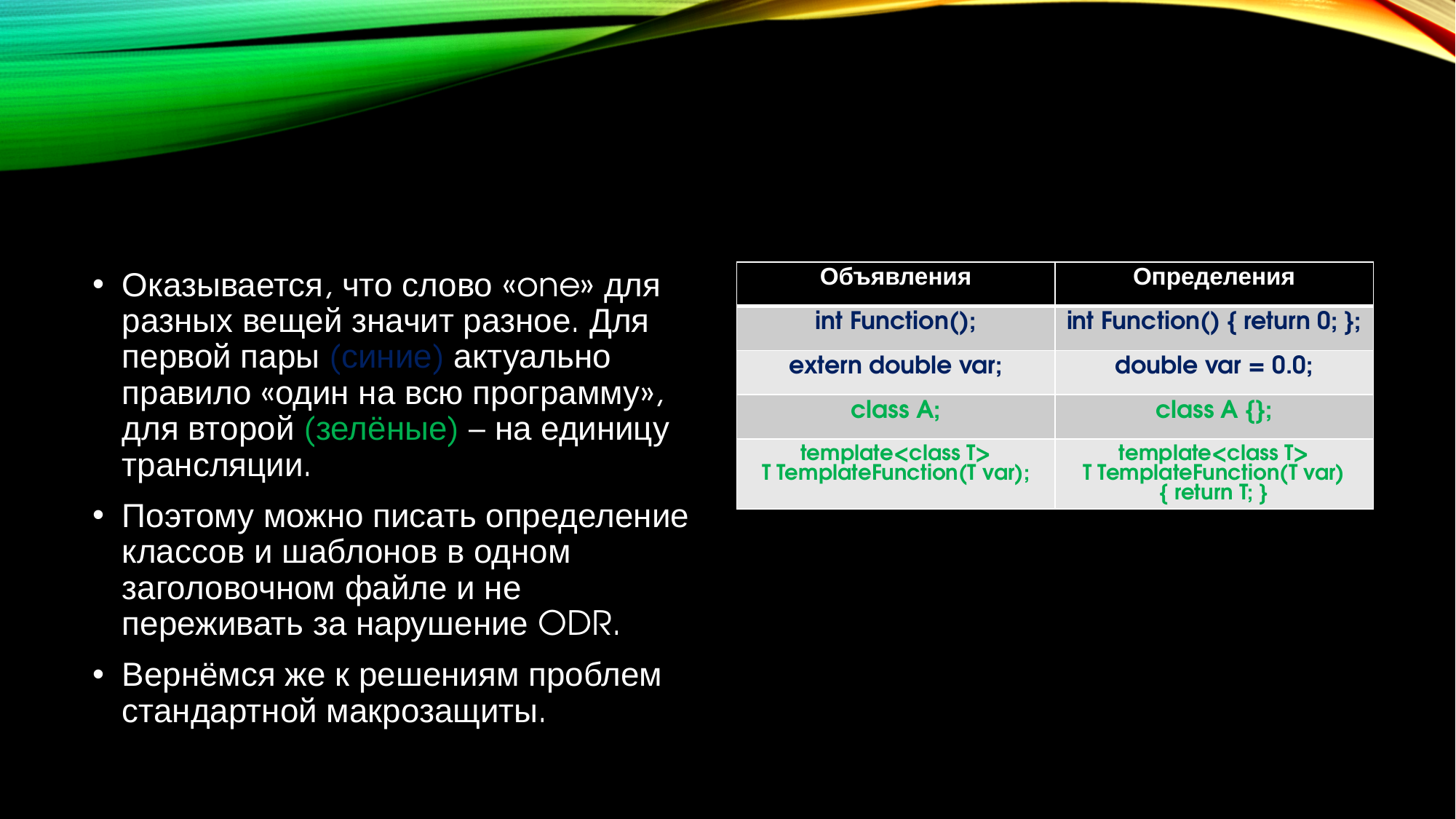

| Объявления | Определения |
| --- | --- |
| int Function(); | int Function() { return 0; }; |
| extern double var; | double var = 0.0; |
| class A; | class A {}; |
| template<class T> T TemplateFunction(T var); | template<class T> T TemplateFunction(T var) { return T; } |
Оказывается, что слово «one» для разных вещей значит разное. Для первой пары (синие) актуально правило «один на всю программу», для второй (зелёные) – на единицу трансляции.
Поэтому можно писать определение классов и шаблонов в одном заголовочном файле и не переживать за нарушение ODR.
Вернёмся же к решениям проблем стандартной макрозащиты.